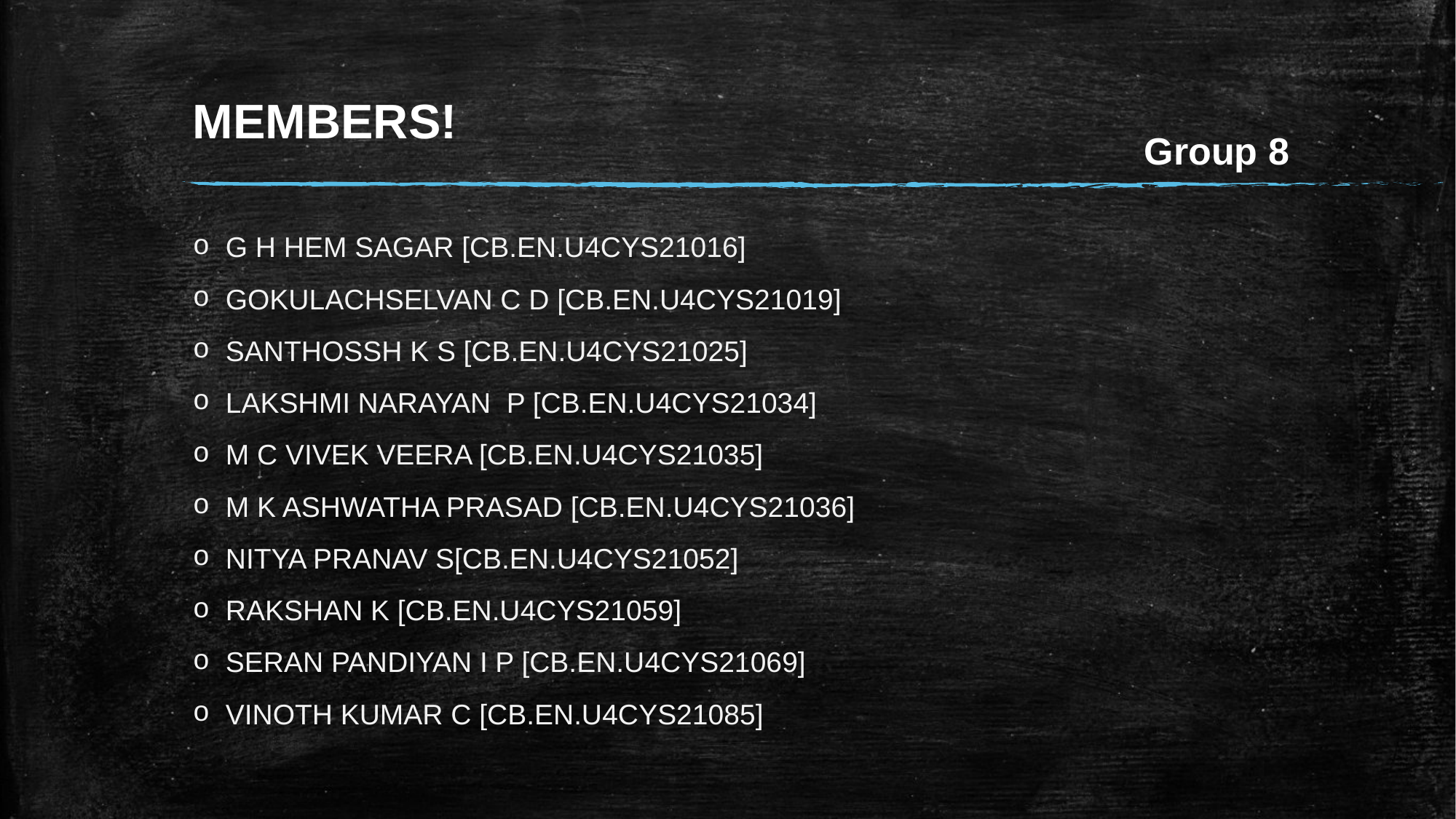

# MEMBERS!
Group 8
G H HEM SAGAR [CB.EN.U4CYS21016]
GOKULACHSELVAN C D [CB.EN.U4CYS21019]
SANTHOSSH K S [CB.EN.U4CYS21025]
LAKSHMI NARAYAN  P [CB.EN.U4CYS21034]
M C VIVEK VEERA [CB.EN.U4CYS21035]
M K ASHWATHA PRASAD [CB.EN.U4CYS21036]
NITYA PRANAV S[CB.EN.U4CYS21052]
RAKSHAN K [CB.EN.U4CYS21059]
SERAN PANDIYAN I P [CB.EN.U4CYS21069]
VINOTH KUMAR C [CB.EN.U4CYS21085]